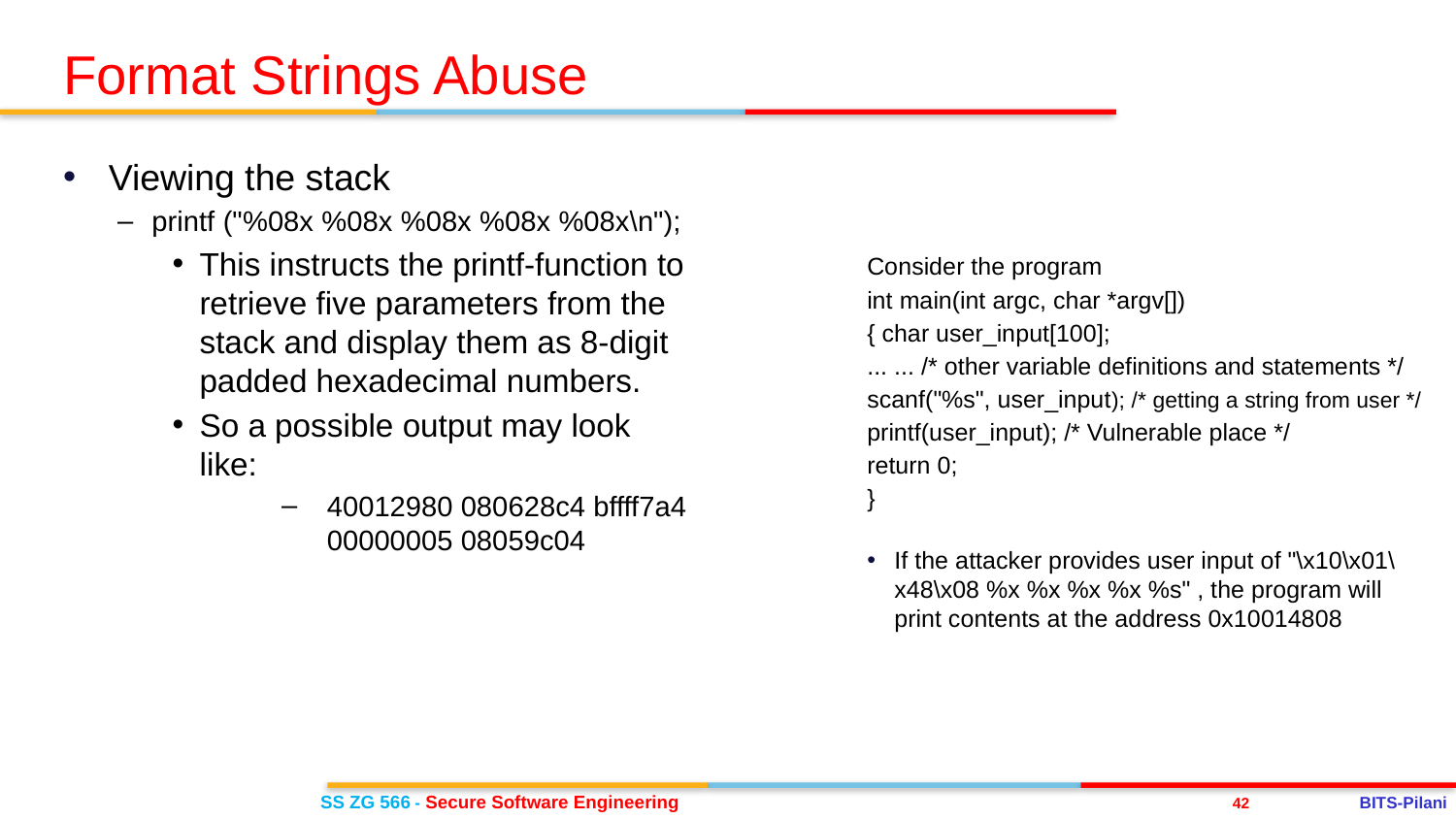

Format Strings Abuse
Viewing the stack
printf ("%08x %08x %08x %08x %08x\n");
This instructs the printf-function to retrieve five parameters from the stack and display them as 8-digit padded hexadecimal numbers.
So a possible output may look like:
40012980 080628c4 bffff7a4 00000005 08059c04

Consider the program
int main(int argc, char *argv[])
{ char user_input[100];
... ... /* other variable definitions and statements */
scanf("%s", user_input); /* getting a string from user */
printf(user_input); /* Vulnerable place */
return 0;
}

If the attacker provides user input of "\x10\x01\x48\x08 %x %x %x %x %s" , the program will print contents at the address 0x10014808